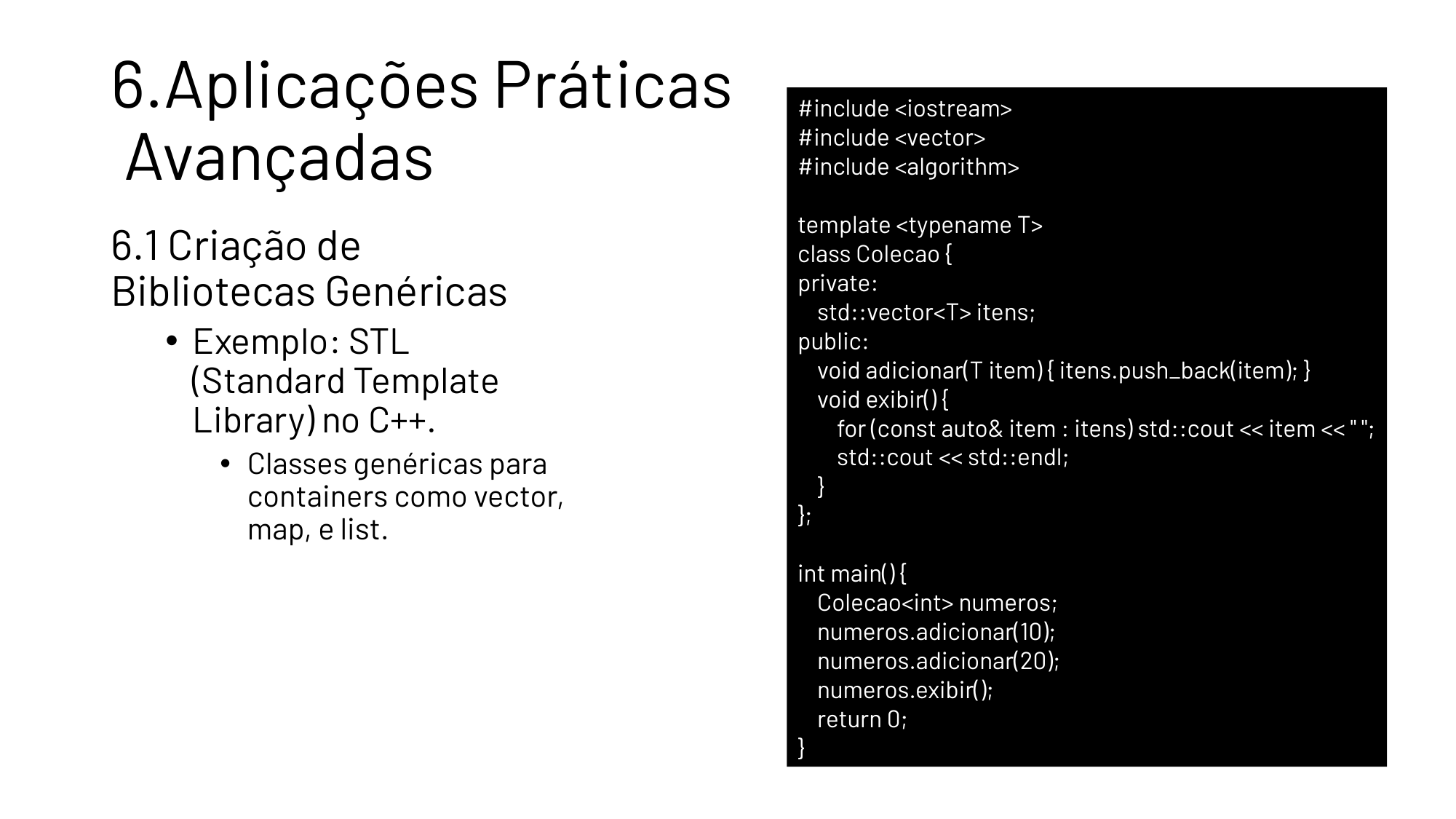

# 6.Aplicações Práticas Avançadas
#include <iostream>
#include <vector>
#include <algorithm>

template <typename T>
class Colecao {
private:
    std::vector<T> itens;
public:
    void adicionar(T item) { itens.push_back(item); }
    void exibir() {
        for (const auto& item : itens) std::cout << item << " ";
        std::cout << std::endl;
    }
};

int main() {
    Colecao<int> numeros;
    numeros.adicionar(10);
    numeros.adicionar(20);
    numeros.exibir();
    return 0;
}
6.1 Criação de Bibliotecas Genéricas
Exemplo: STL (Standard Template Library) no C++.
Classes genéricas para containers como vector, map, e list.